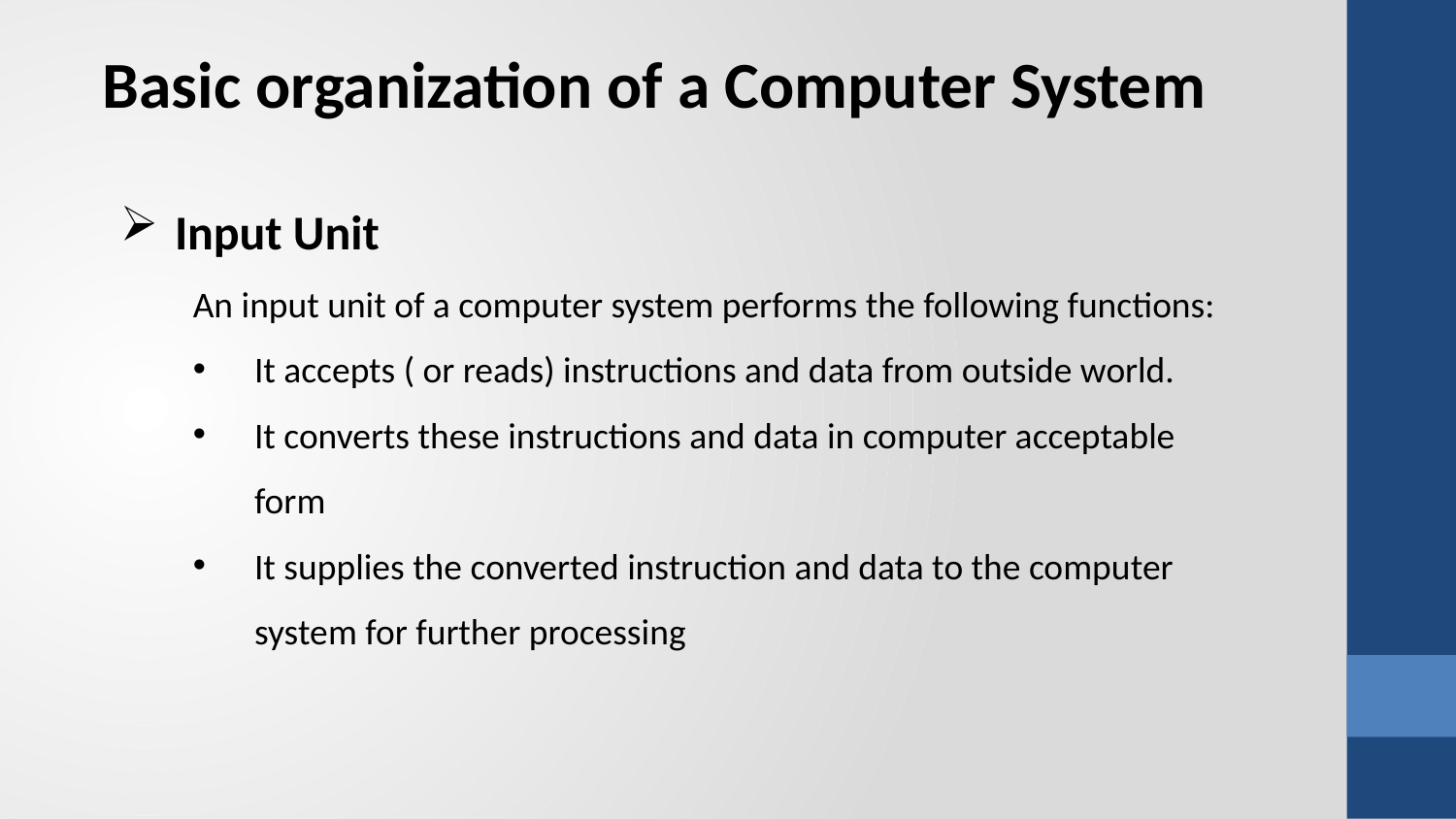

Basic organization of a Computer System

Input Unit
An input unit of a computer system performs the following functions:
It accepts ( or reads) instructions and data from outside world.
It converts these instructions and data in computer acceptable form
It supplies the converted instruction and data to the computer system for further processing